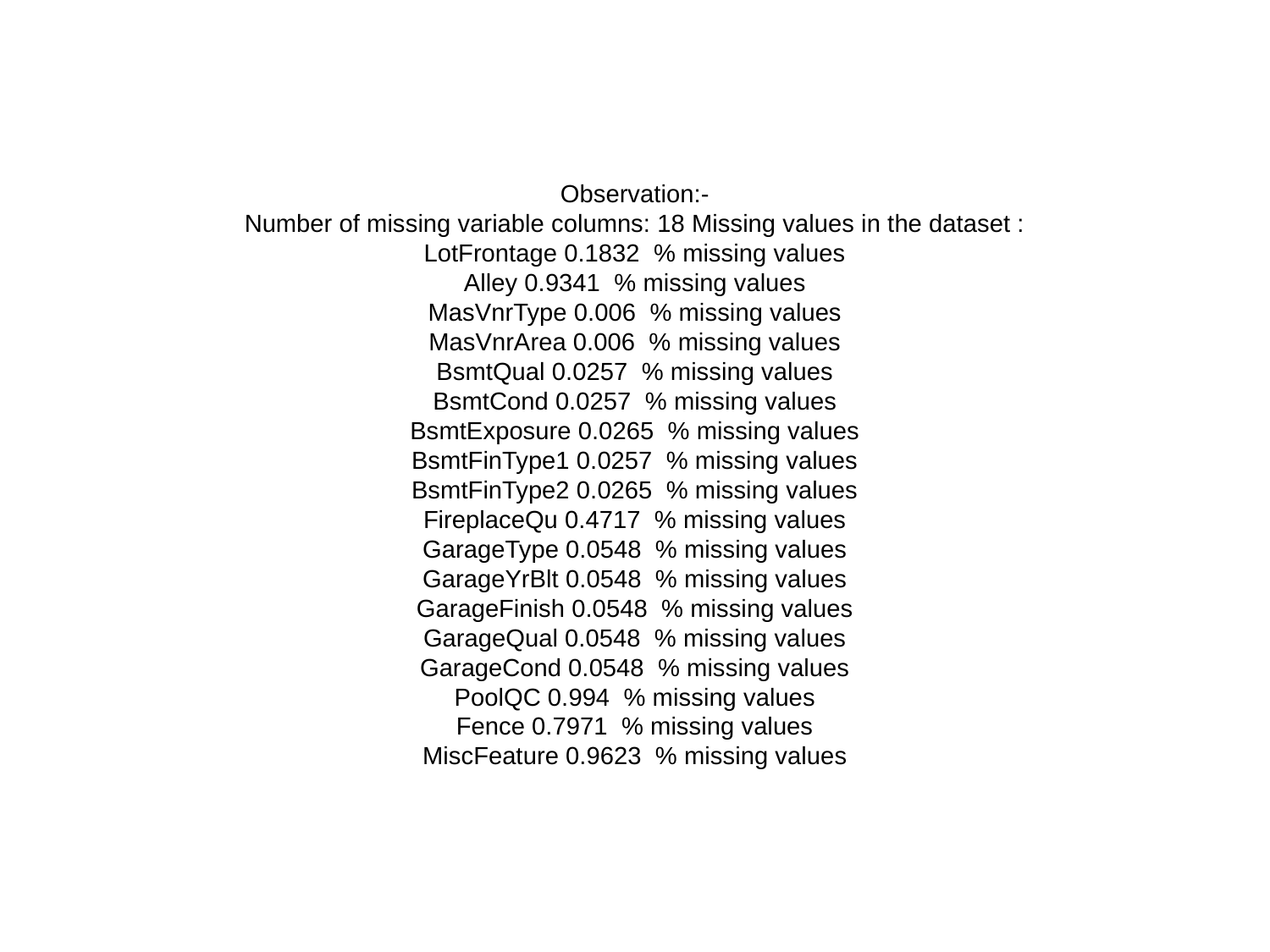

Observation:-
Number of missing variable columns: 18 Missing values in the dataset :
LotFrontage 0.1832  % missing values
Alley 0.9341  % missing values
MasVnrType 0.006  % missing values
MasVnrArea 0.006  % missing values
BsmtQual 0.0257  % missing values
BsmtCond 0.0257  % missing values
BsmtExposure 0.0265  % missing values
BsmtFinType1 0.0257  % missing values
BsmtFinType2 0.0265  % missing values
FireplaceQu 0.4717  % missing values
GarageType 0.0548  % missing values
GarageYrBlt 0.0548  % missing values
GarageFinish 0.0548  % missing values
GarageQual 0.0548  % missing values
GarageCond 0.0548  % missing values
PoolQC 0.994  % missing values
Fence 0.7971  % missing values
MiscFeature 0.9623  % missing values